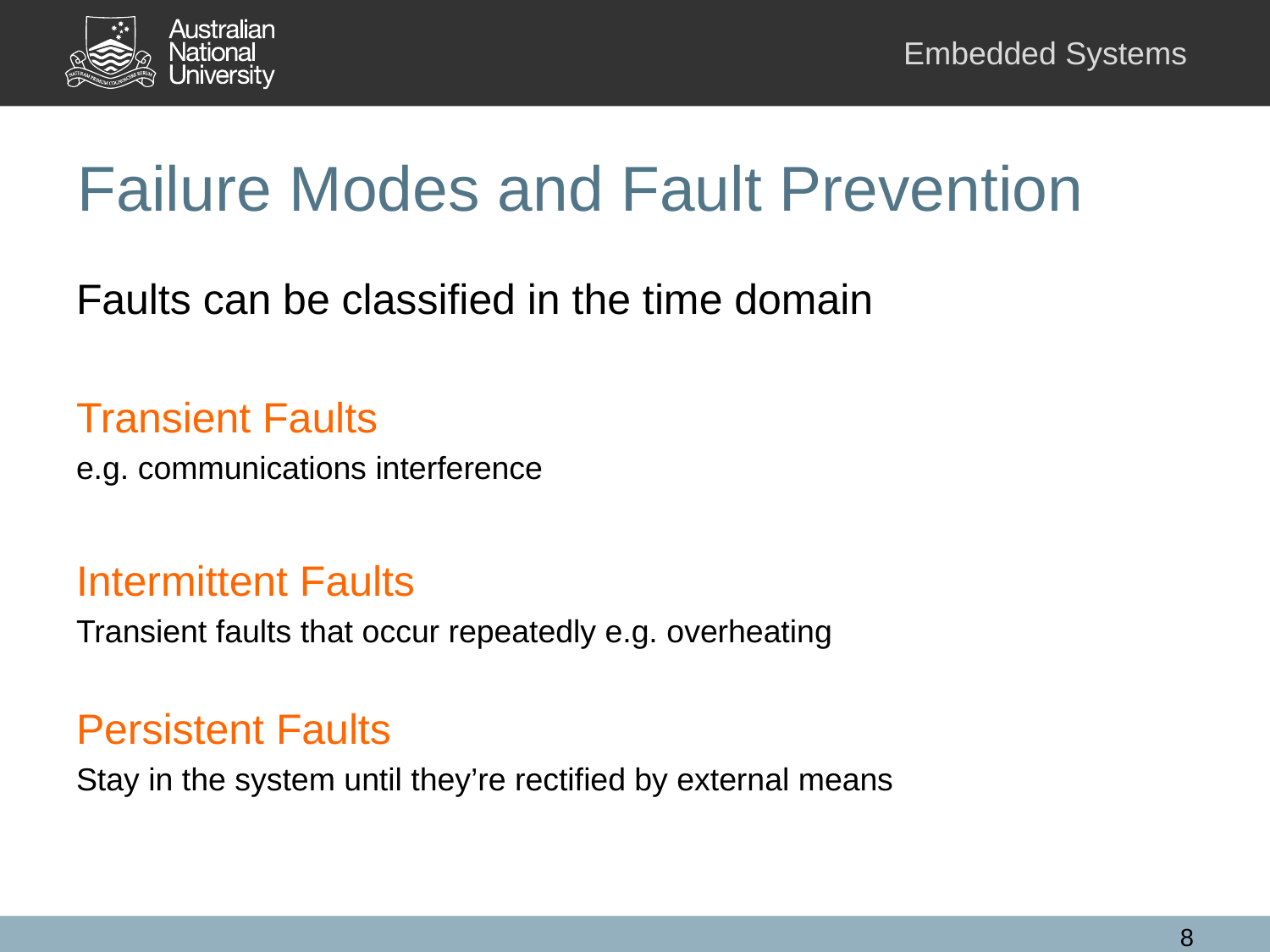

# Failure Modes and Fault Prevention
Faults can be classified in the time domain

Transient Faults
e.g. communications interference

Intermittent Faults
Transient faults that occur repeatedly e.g. overheating

Persistent Faults
Stay in the system until they’re rectified by external means

8